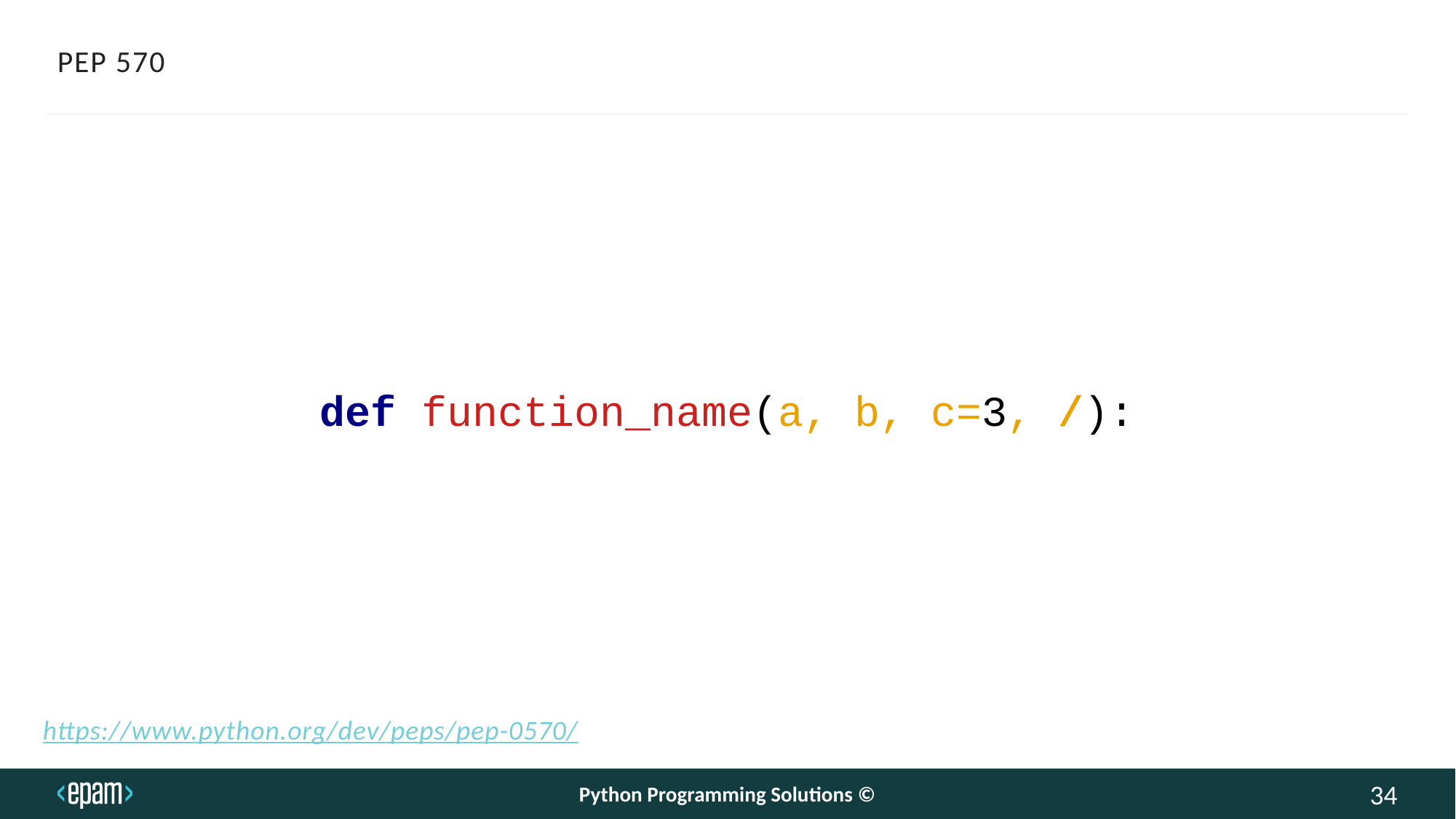

PEP 570
def function_name(a, b, c=3, /):
https://www.python.org/dev/peps/pep-0570/
Python Programming Solutions ©
34